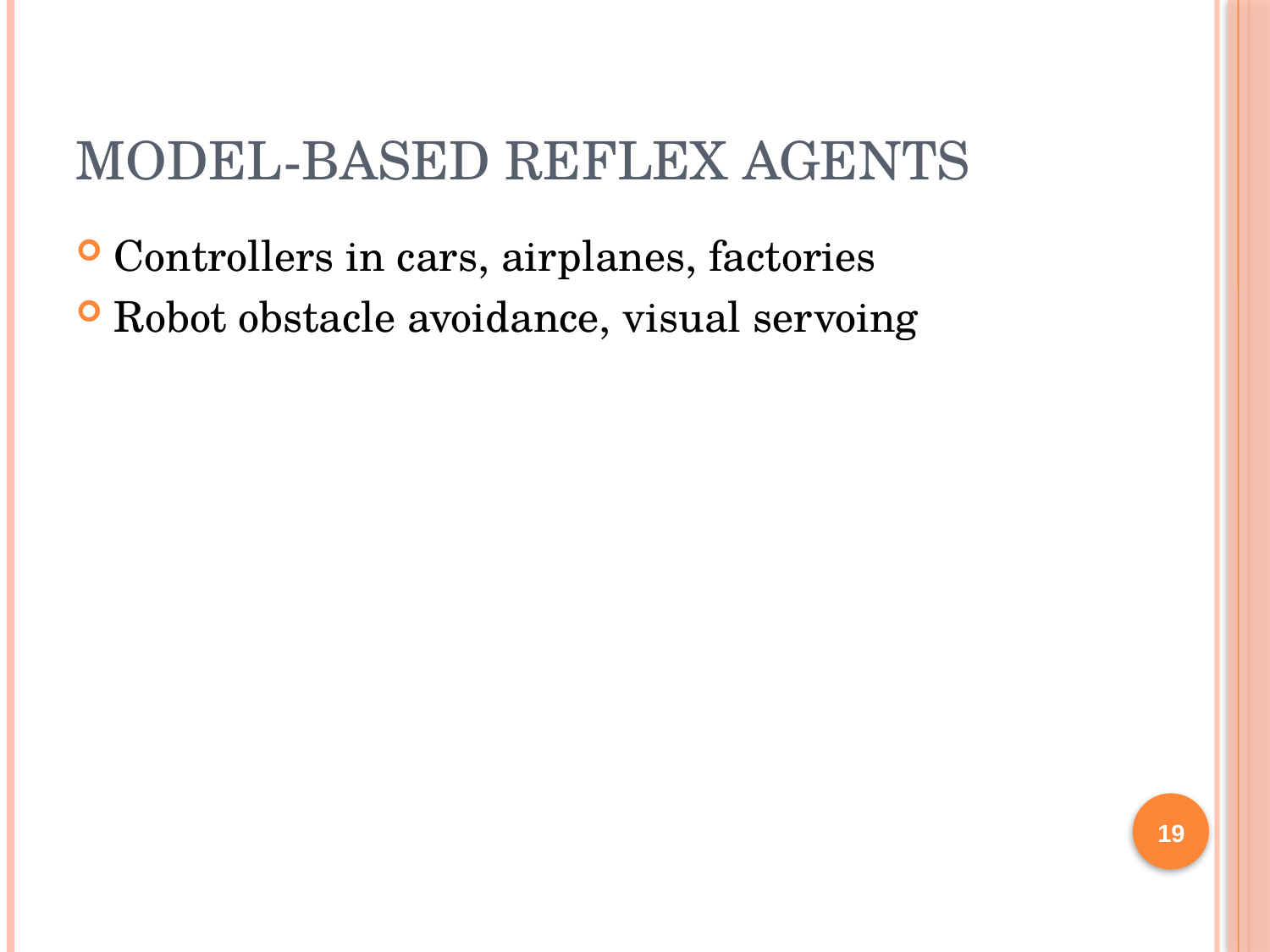

# Model-Based Reflex Agents
Controllers in cars, airplanes, factories
Robot obstacle avoidance, visual servoing

19